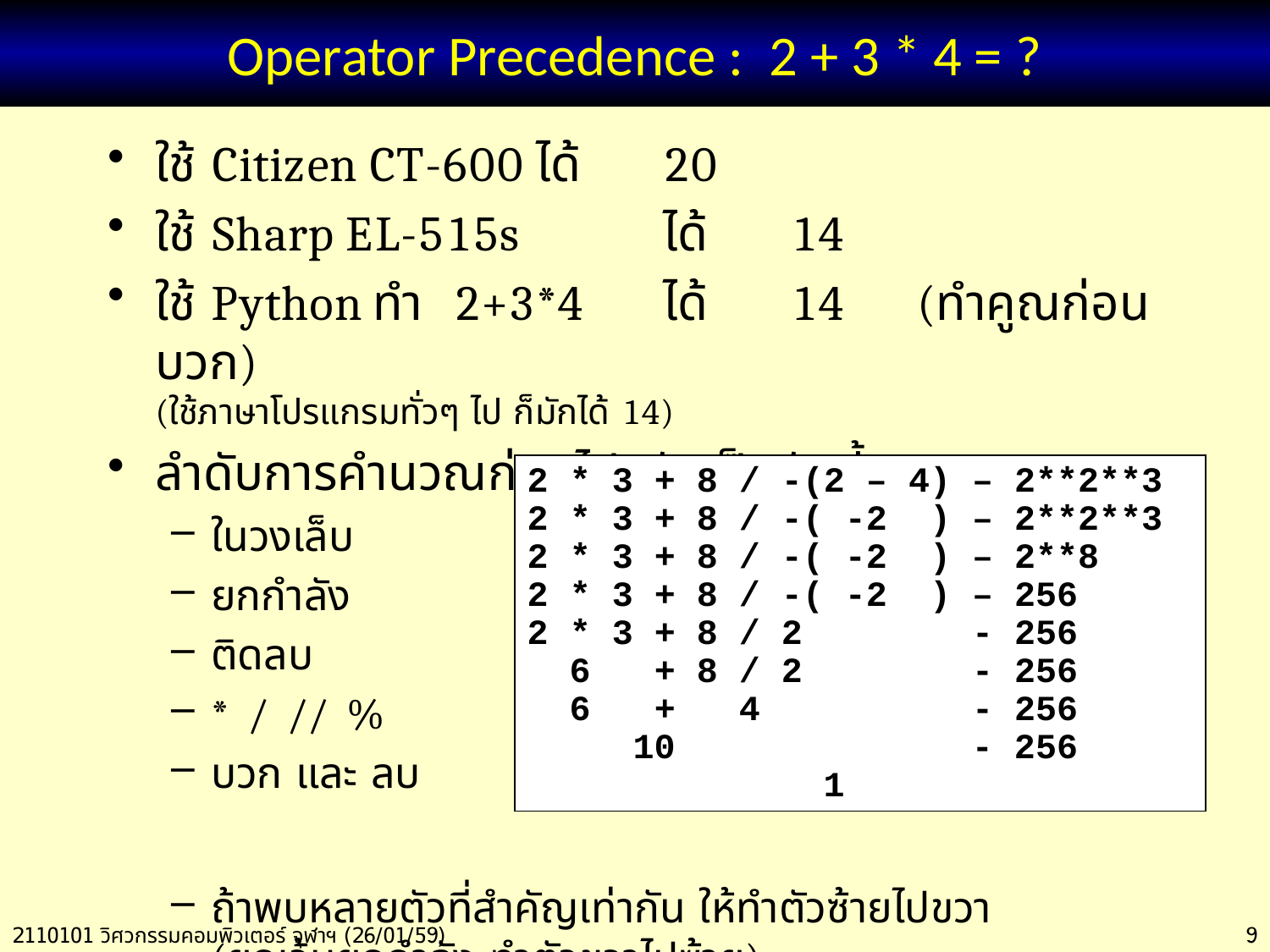

# Operator Precedence :  2 + 3 * 4 = ?
ใช้ Citizen CT-600 	ได้	20
ใช้ Sharp EL-515s  	ได้ 	14
ใช้ Python ทำ  2+3*4 	ได้	14	(ทำคูณก่อนบวก)
(ใช้ภาษาโปรแกรมทั่วๆ ไป ก็มักได้ 14)
ลำดับการคำนวณก่อนไปหลังเป็นดังนี้
ในวงเล็บ
ยกกำลัง
ติดลบ
*  /  //  %
บวก และ ลบ

ถ้าพบหลายตัวที่สำคัญเท่ากัน ให้ทำตัวซ้ายไปขวา
(ยกเว้นยกกำลัง ทำตัวขวาไปซ้าย)
2 * 3 + 8 / -(2 – 4) – 2**2**3
2 * 3 + 8 / -( -2  ) – 2**2**3
2 * 3 + 8 / -( -2  ) – 2**8
2 * 3 + 8 / -( -2  ) – 256
2 * 3 + 8 / 2        - 256
  6   + 8 / 2        - 256
  6   +   4          - 256
     10              - 256
              1